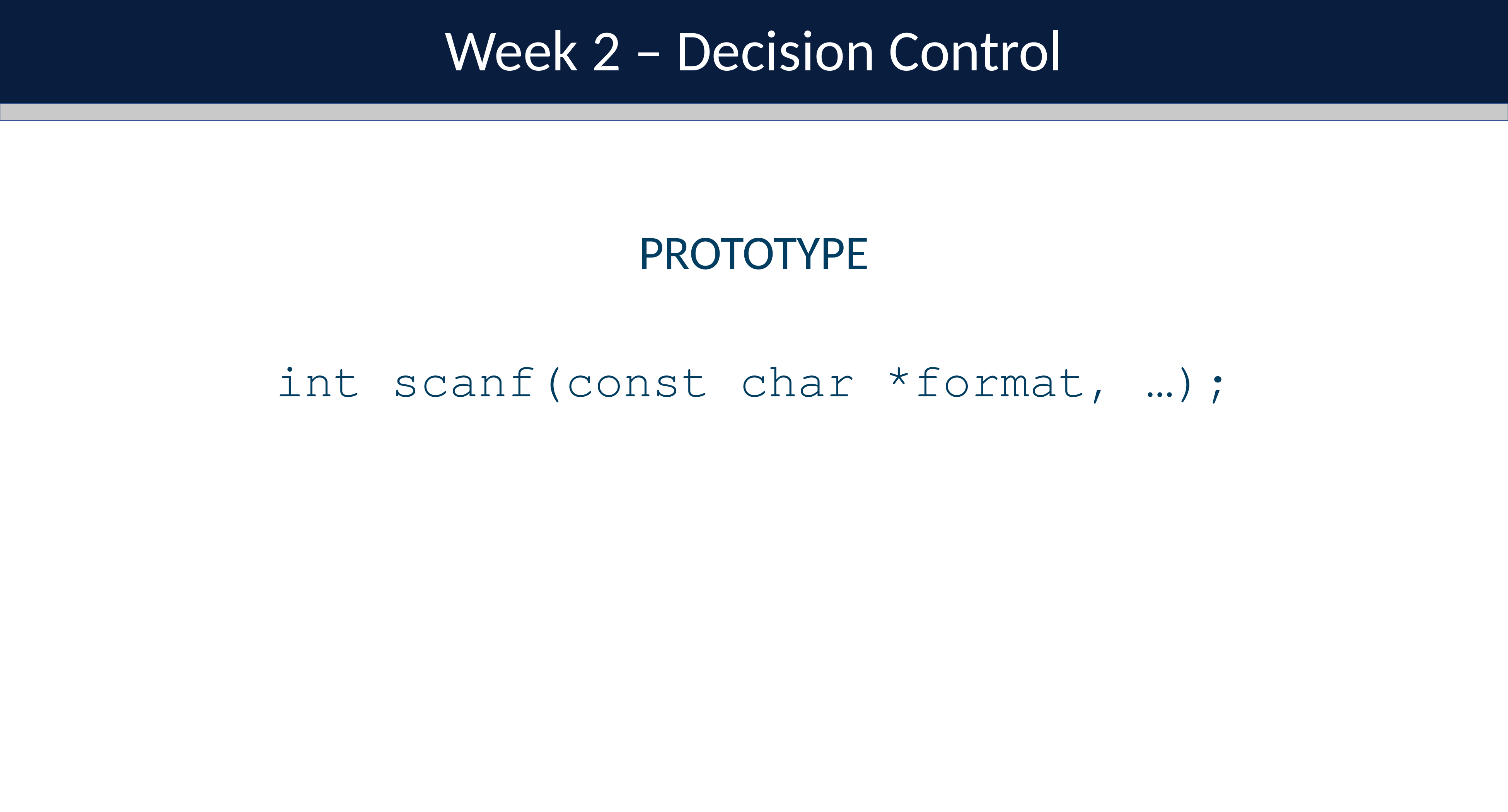

Week 2 – Decision Control

PROTOTYPE

int scanf(const char *format, …);